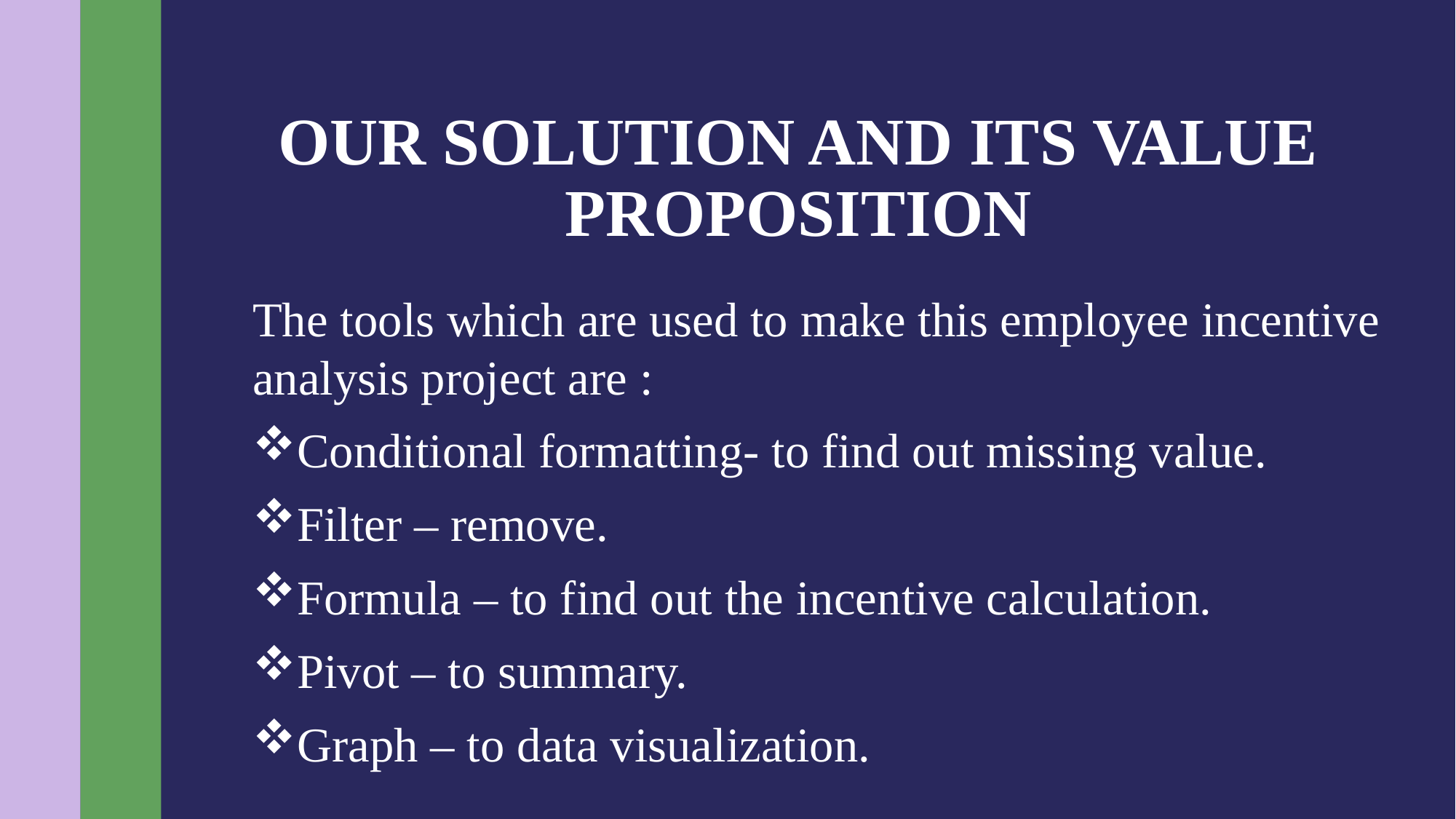

# OUR SOLUTION AND ITS VALUE PROPOSITION
The tools which are used to make this employee incentive analysis project are :
Conditional formatting- to find out missing value.
Filter – remove.
Formula – to find out the incentive calculation.
Pivot – to summary.
Graph – to data visualization.